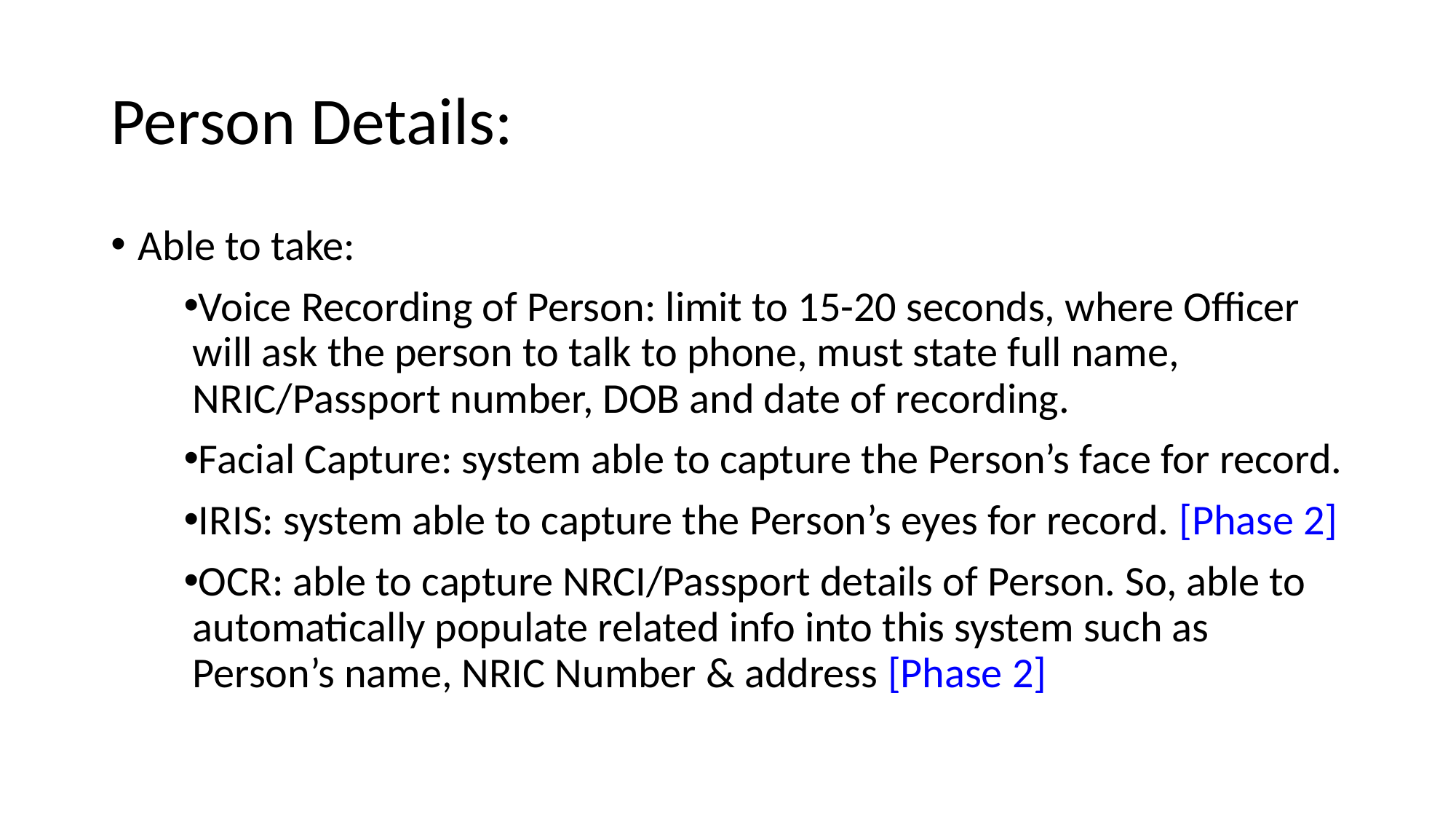

# Person Details:
Able to take:
Voice Recording of Person: limit to 15-20 seconds, where Officer will ask the person to talk to phone, must state full name, NRIC/Passport number, DOB and date of recording.
Facial Capture: system able to capture the Person’s face for record.
IRIS: system able to capture the Person’s eyes for record. [Phase 2]
OCR: able to capture NRCI/Passport details of Person. So, able to automatically populate related info into this system such as Person’s name, NRIC Number & address [Phase 2]